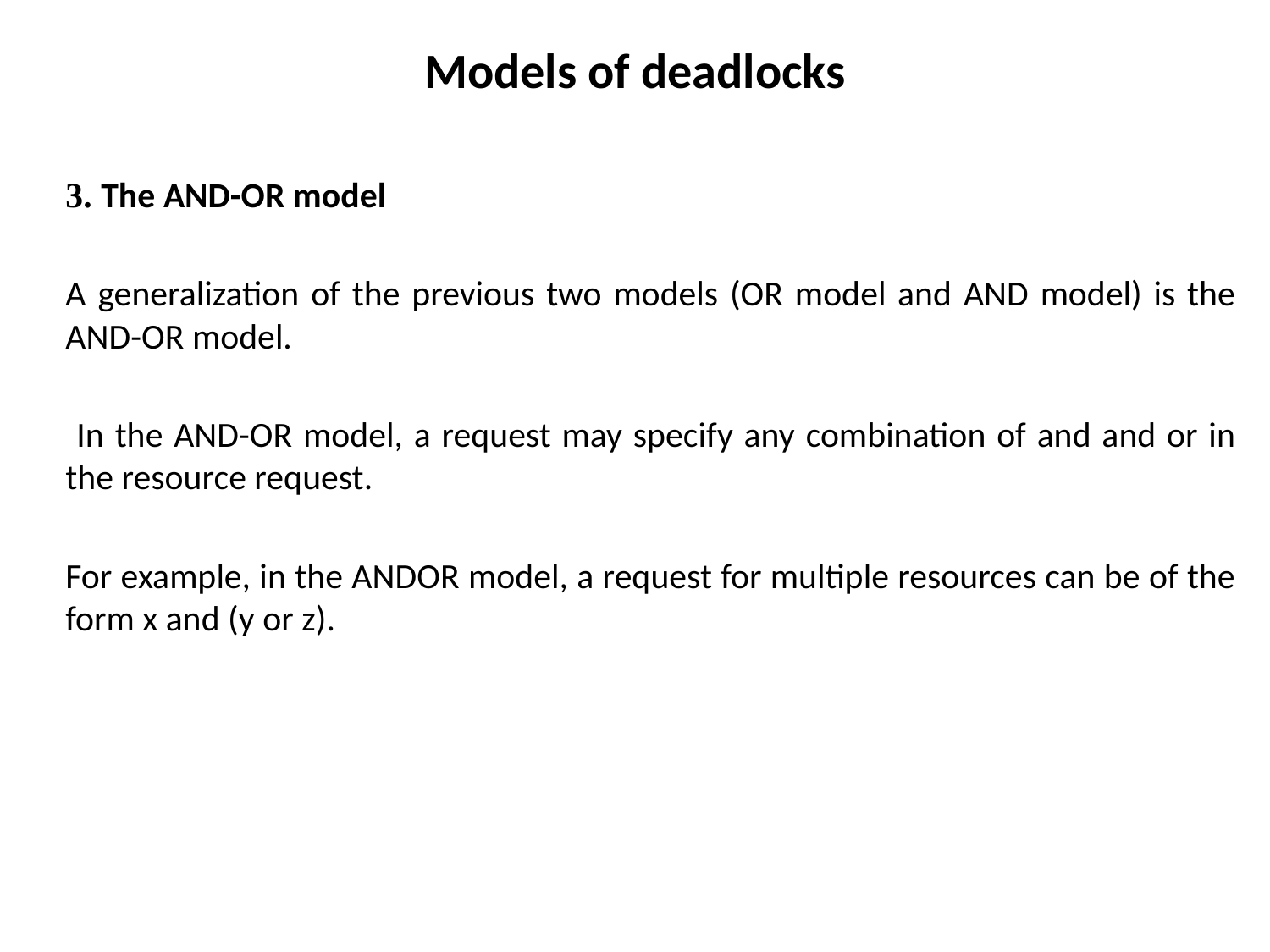

# Models of deadlocks

3. The AND-OR model

A generalization of the previous two models (OR model and AND model) is the AND-OR model.

 In the AND-OR model, a request may specify any combination of and and or in the resource request.

For example, in the ANDOR model, a request for multiple resources can be of the form x and (y or z).